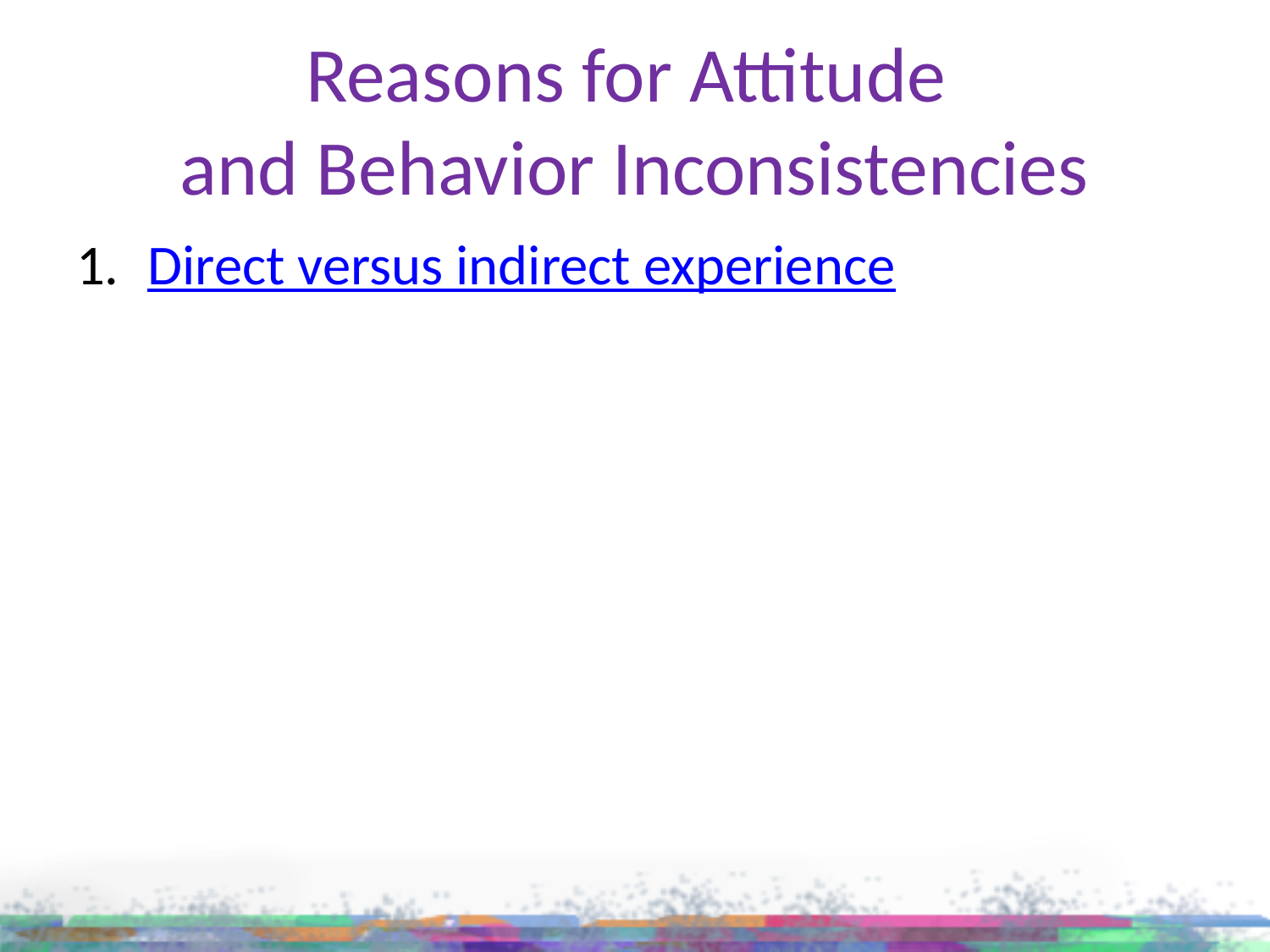

# Reasons for Attitude and Behavior Inconsistencies
Direct versus indirect experience